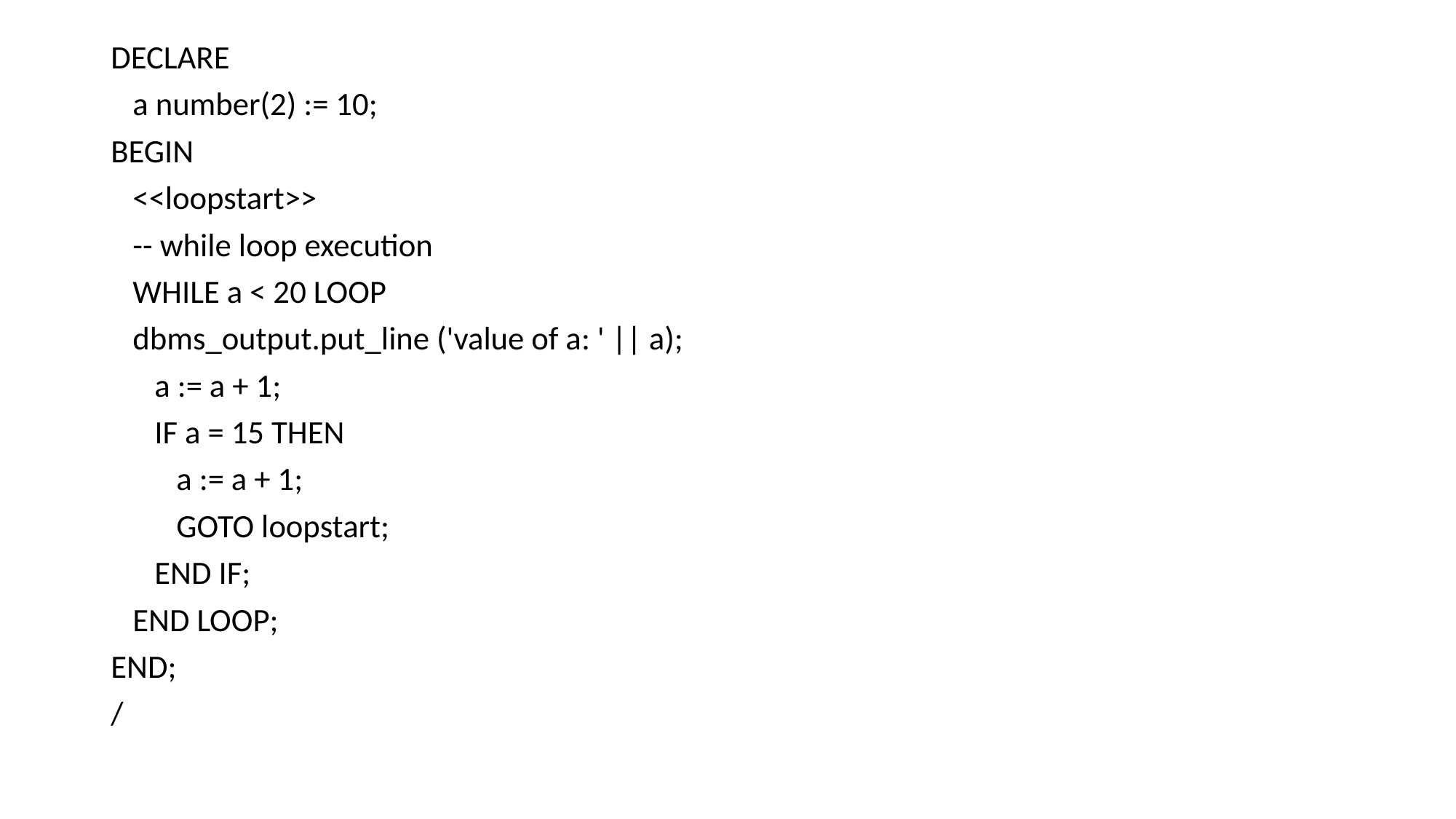

DECLARE
   a number(2) := 10;
BEGIN
   <<loopstart>>
   -- while loop execution
   WHILE a < 20 LOOP
   dbms_output.put_line ('value of a: ' || a);
      a := a + 1;
      IF a = 15 THEN
         a := a + 1;
         GOTO loopstart;
      END IF;
   END LOOP;
END;
/